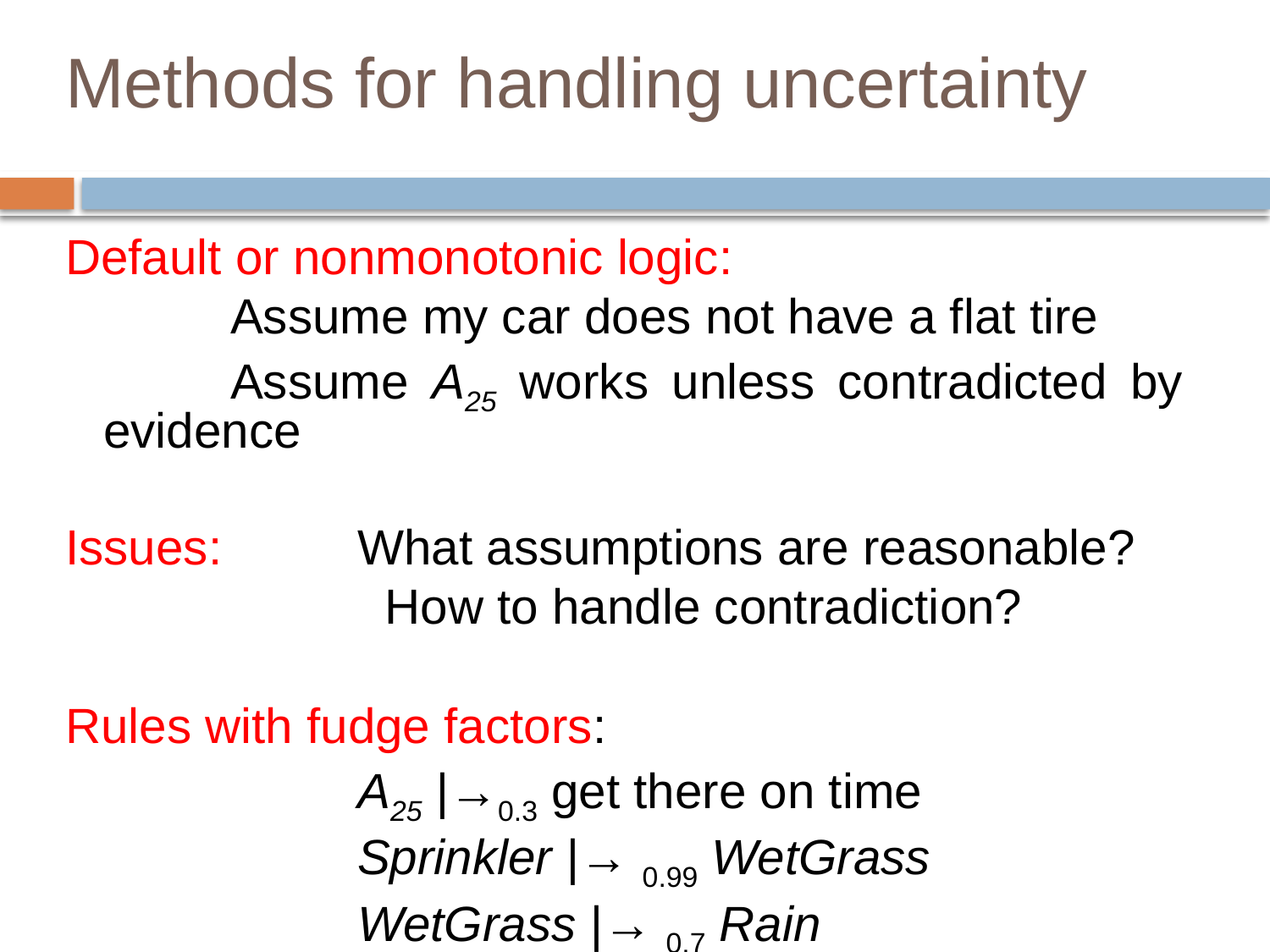

# Methods for handling uncertainty

Default or nonmonotonic logic:
		Assume my car does not have a flat tire
		Assume A25 works unless contradicted by evidence

Issues: 	What assumptions are reasonable?
            	  How to handle contradiction?

Rules with fudge factors:
			A25 |→0.3 get there on time
			Sprinkler |→ 0.99 WetGrass
			WetGrass |→ 0.7 Rain